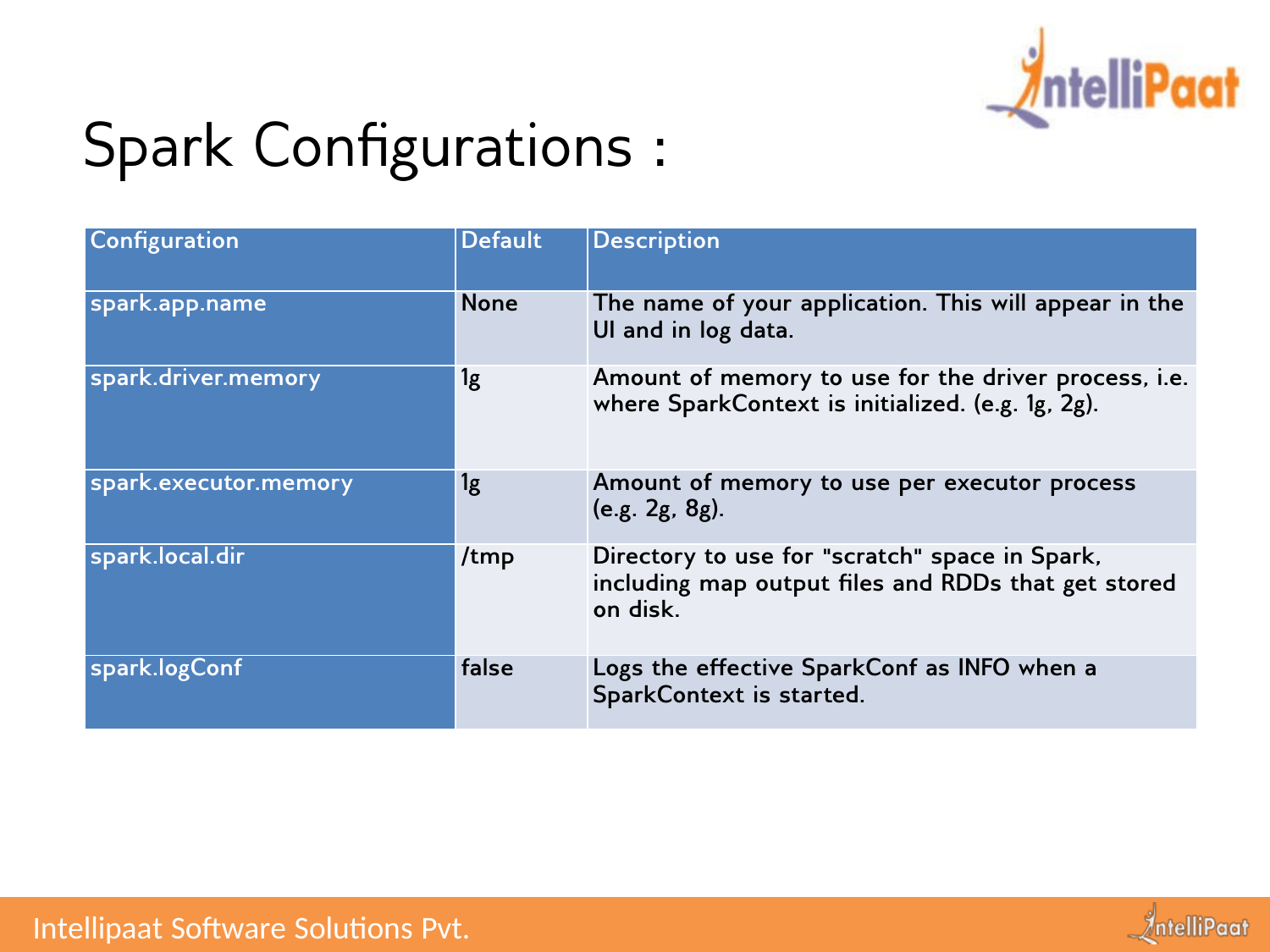

# Spark Configurations :
| Configuration | Default | Description |
| --- | --- | --- |
| spark.app.name | None | The name of your application. This will appear in the UI and in log data. |
| spark.driver.memory | 1g | Amount of memory to use for the driver process, i.e. where SparkContext is initialized. (e.g. 1g, 2g). |
| spark.executor.memory | 1g | Amount of memory to use per executor process (e.g. 2g, 8g). |
| spark.local.dir | /tmp | Directory to use for "scratch" space in Spark, including map output files and RDDs that get stored on disk. |
| spark.logConf | false | Logs the effective SparkConf as INFO when a SparkContext is started. |
Intellipaat Software Solutions Pvt. Ltd.